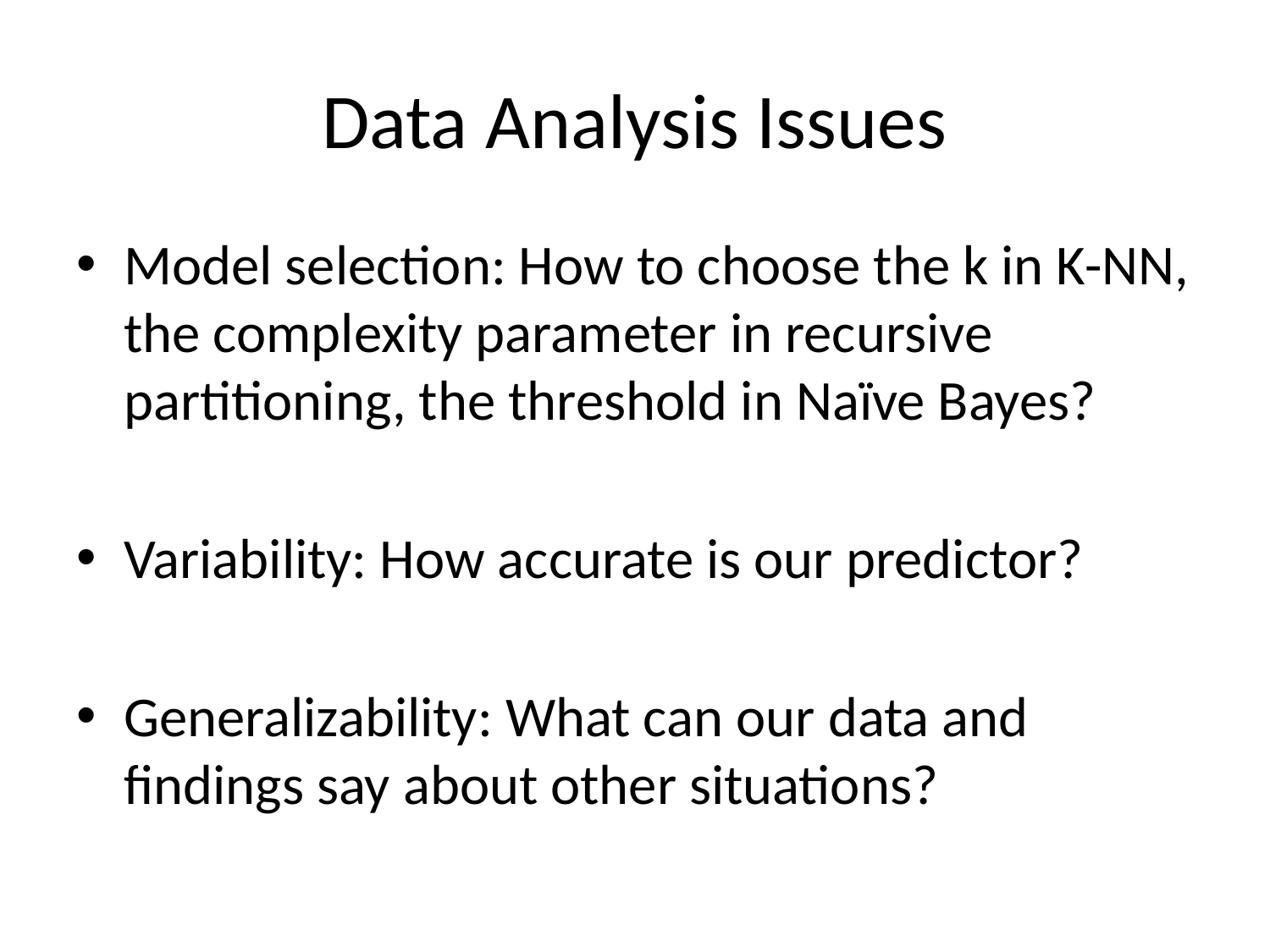

# Data Analysis Issues
Model selection: How to choose the k in K-NN, the complexity parameter in recursive partitioning, the threshold in Naïve Bayes?

Variability: How accurate is our predictor?

Generalizability: What can our data and findings say about other situations?